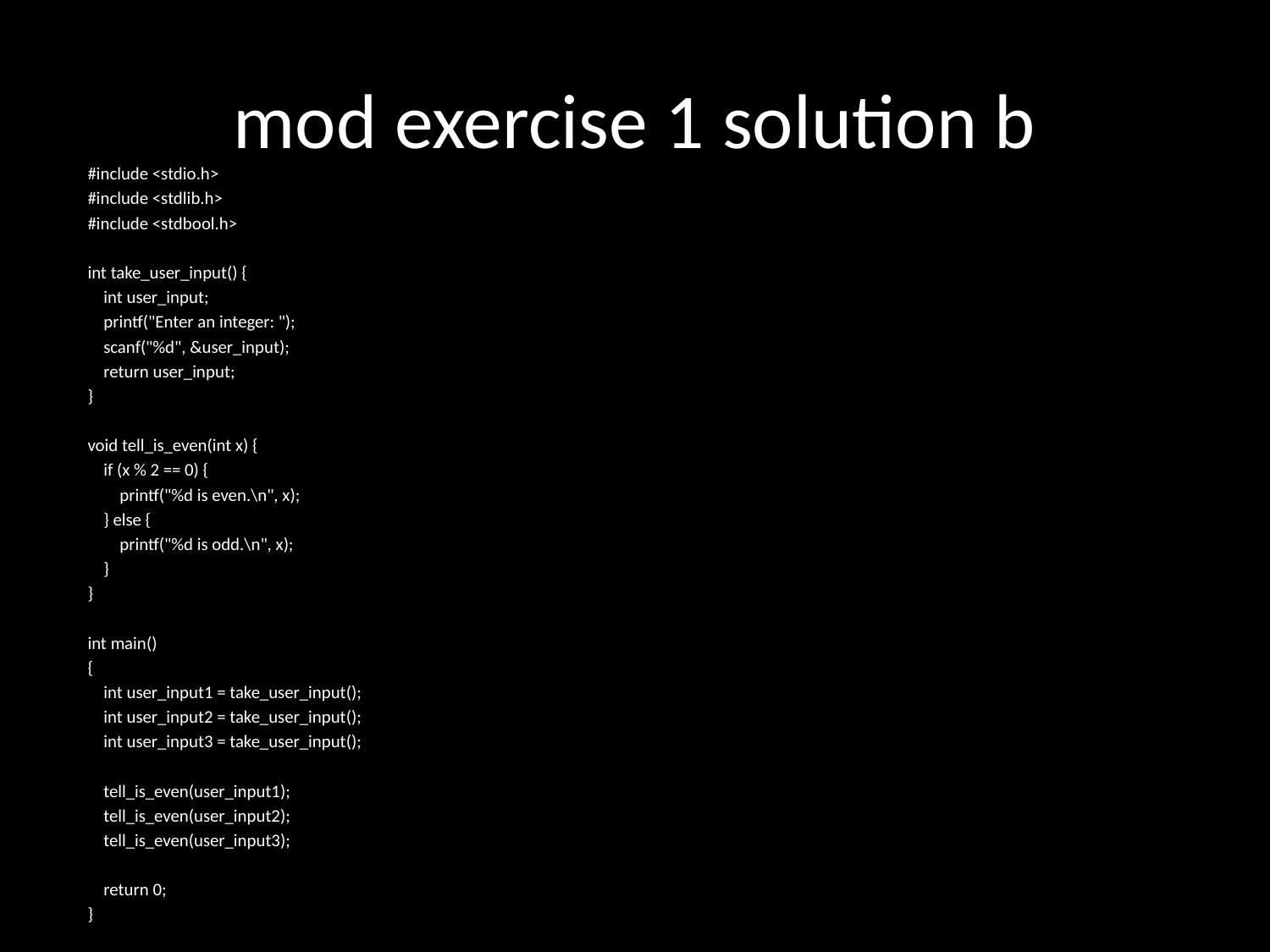

# mod exercise 1 solution b
#include <stdio.h>
#include <stdlib.h>
#include <stdbool.h>

int take_user_input() {
    int user_input;
    printf("Enter an integer: ");
    scanf("%d", &user_input);
    return user_input;
}

void tell_is_even(int x) {
    if (x % 2 == 0) {
        printf("%d is even.\n", x);
    } else {
        printf("%d is odd.\n", x);
    }
}

int main()
{
    int user_input1 = take_user_input();
    int user_input2 = take_user_input();
    int user_input3 = take_user_input();

    tell_is_even(user_input1);
    tell_is_even(user_input2);
    tell_is_even(user_input3);

    return 0;
}